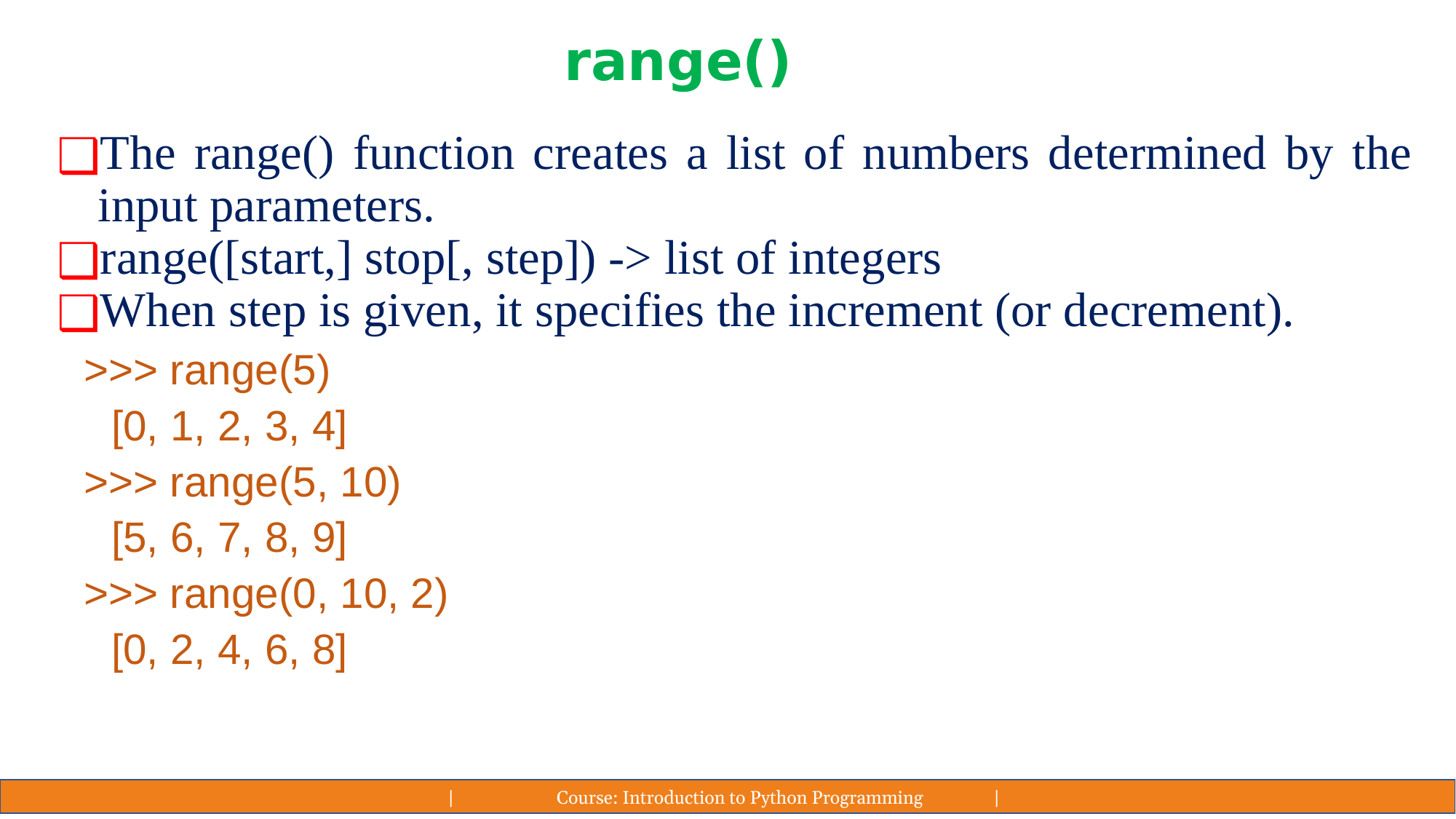

# range()
The range() function creates a list of numbers determined by the input parameters.
range([start,] stop[, step]) -> list of integers
When step is given, it specifies the increment (or decrement).
>>> range(5)
	[0, 1, 2, 3, 4]
>>> range(5, 10)
	[5, 6, 7, 8, 9]
>>> range(0, 10, 2)
	[0, 2, 4, 6, 8]